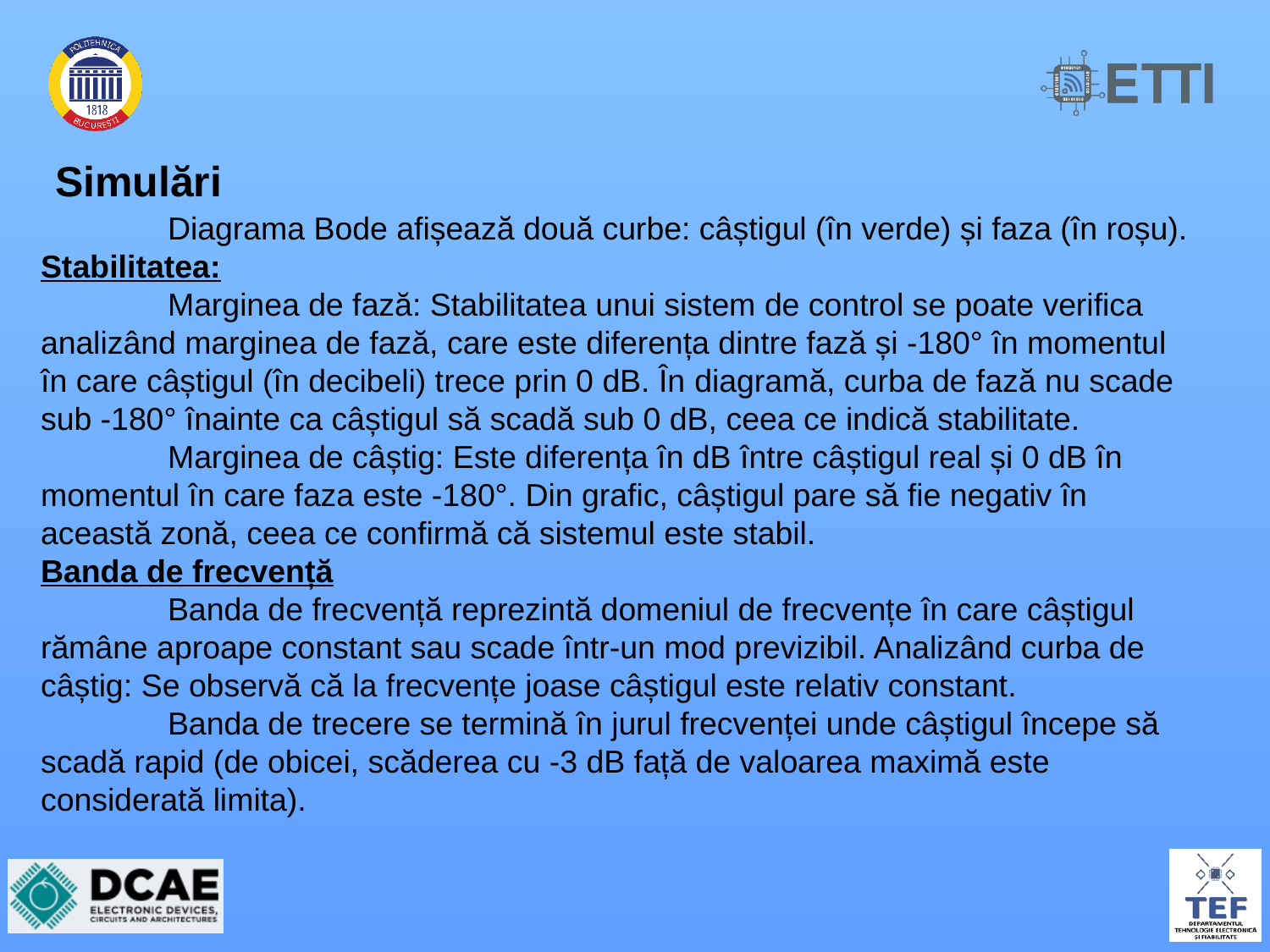

# Simulări
	Diagrama Bode afișează două curbe: câștigul (în verde) și faza (în roșu).  Stabilitatea:
	Marginea de fază: Stabilitatea unui sistem de control se poate verifica analizând marginea de fază, care este diferența dintre fază și -180° în momentul în care câștigul (în decibeli) trece prin 0 dB. În diagramă, curba de fază nu scade sub -180° înainte ca câștigul să scadă sub 0 dB, ceea ce indică stabilitate.
	Marginea de câștig: Este diferența în dB între câștigul real și 0 dB în momentul în care faza este -180°. Din grafic, câștigul pare să fie negativ în această zonă, ceea ce confirmă că sistemul este stabil.
Banda de frecvență
	Banda de frecvență reprezintă domeniul de frecvențe în care câștigul rămâne aproape constant sau scade într-un mod previzibil. Analizând curba de câștig: Se observă că la frecvențe joase câștigul este relativ constant.
	Banda de trecere se termină în jurul frecvenței unde câștigul începe să scadă rapid (de obicei, scăderea cu -3 dB față de valoarea maximă este considerată limita).